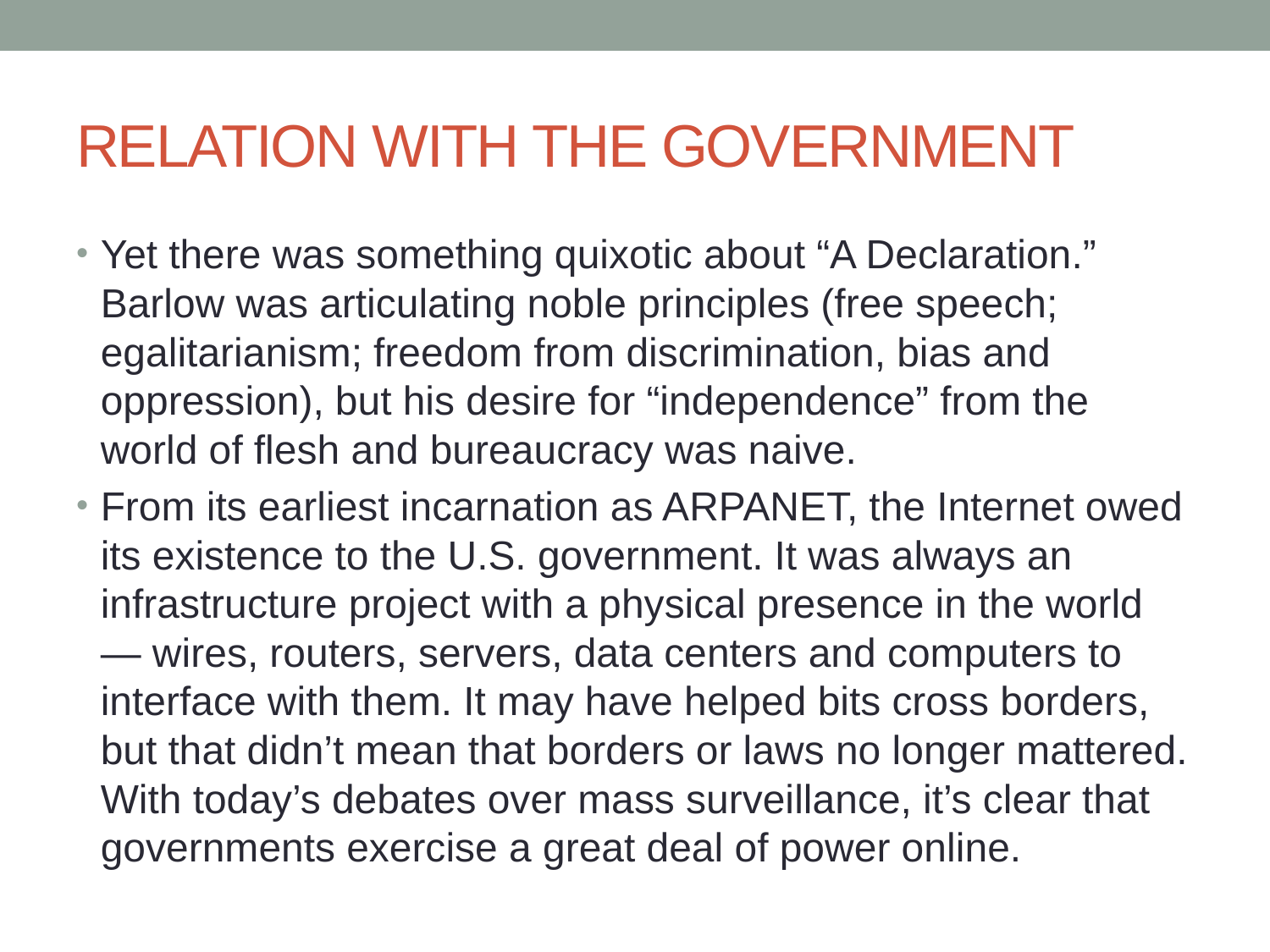

# RELATION WITH THE GOVERNMENT
Yet there was something quixotic about “A Declaration.” Barlow was articulating noble principles (free speech; egalitarianism; freedom from discrimination, bias and oppression), but his desire for “independence” from the world of flesh and bureaucracy was naive.
From its earliest incarnation as ARPANET, the Internet owed its existence to the U.S. government. It was always an infrastructure project with a physical presence in the world — wires, routers, servers, data centers and computers to interface with them. It may have helped bits cross borders, but that didn’t mean that borders or laws no longer mattered. With today’s debates over mass surveillance, it’s clear that governments exercise a great deal of power online.